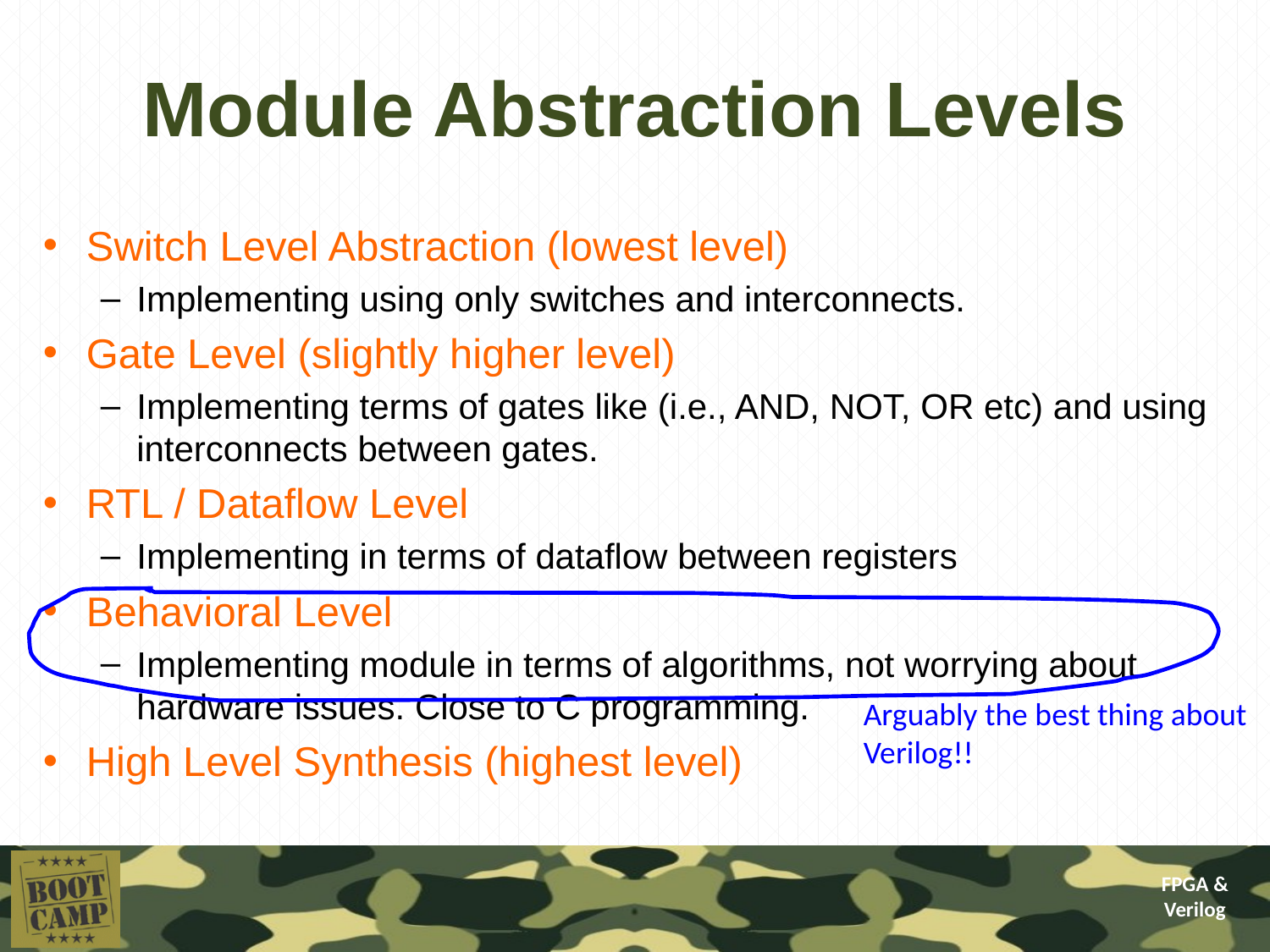

# Module Abstraction Levels
Switch Level Abstraction (lowest level)
Implementing using only switches and interconnects.
Gate Level (slightly higher level)
Implementing terms of gates like (i.e., AND, NOT, OR etc) and using interconnects between gates.
RTL / Dataflow Level
Implementing in terms of dataflow between registers
Behavioral Level
Implementing module in terms of algorithms, not worrying about hardware issues. Close to C programming.
High Level Synthesis (highest level)

Arguably the best thing about Verilog!!